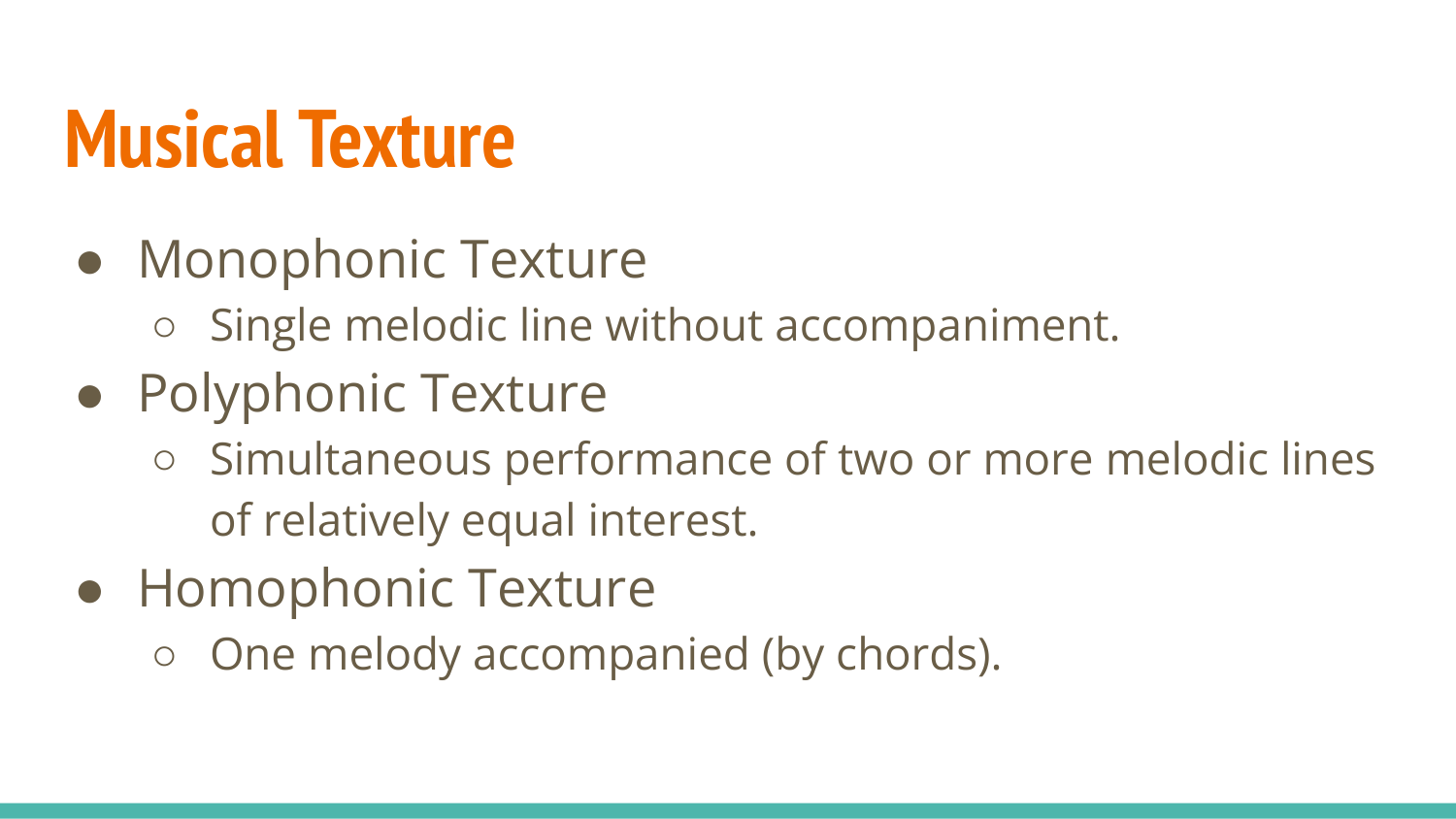

# Musical Texture
Monophonic Texture
Single melodic line without accompaniment.
Polyphonic Texture
Simultaneous performance of two or more melodic lines of relatively equal interest.
Homophonic Texture
One melody accompanied (by chords).